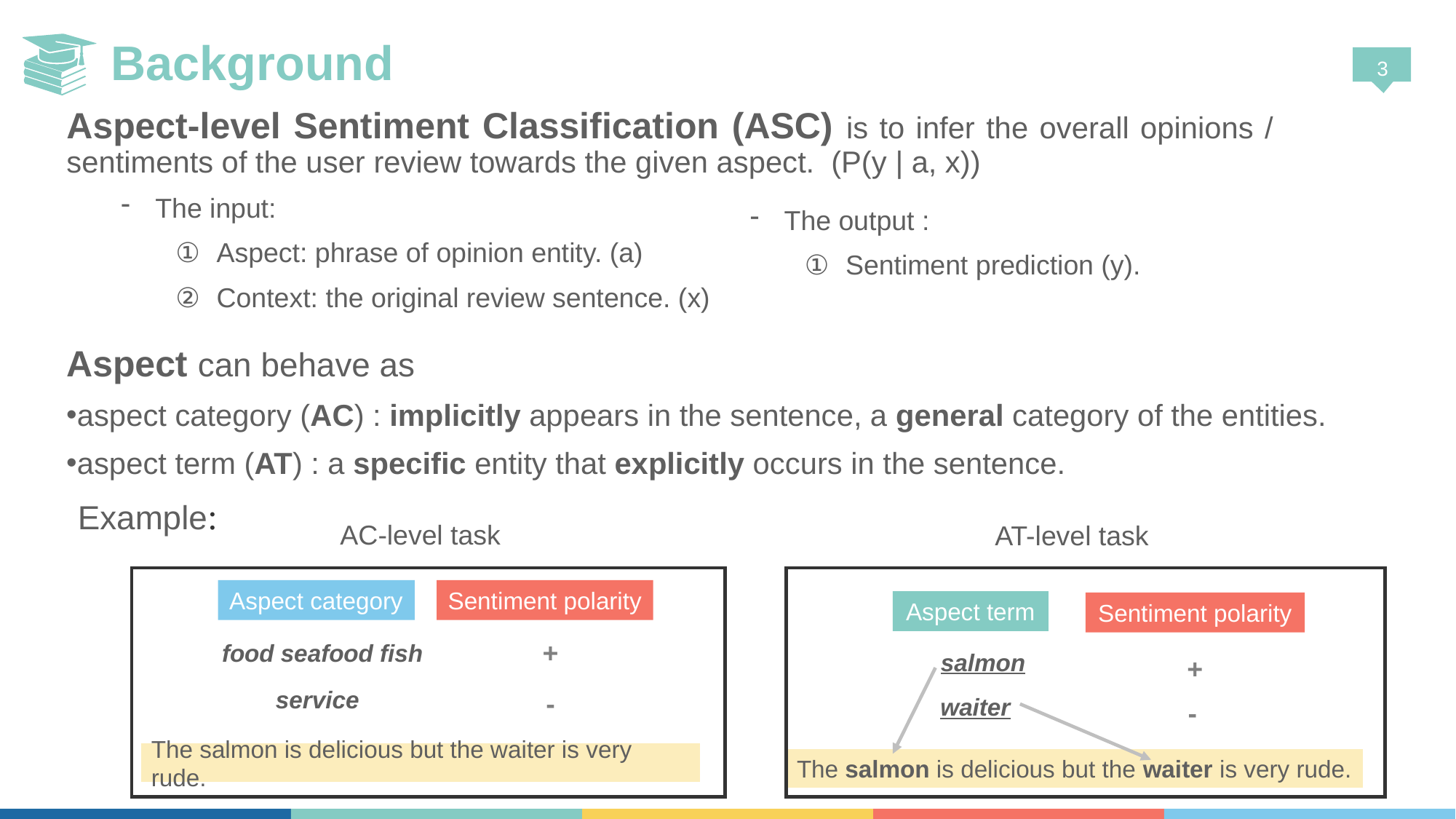

# Background
Aspect-level Sentiment Classification (ASC) is to infer the overall opinions / sentiments of the user review towards the given aspect.  (P(y | a, x))
The input:
Aspect: phrase of opinion entity. (a)
Context: the original review sentence. (x)

The output :
Sentiment prediction (y).
Aspect can behave as
aspect category (AC) : implicitly appears in the sentence, a general category of the entities.
aspect term (AT) : a specific entity that explicitly occurs in the sentence.
Example:
AC-level task
AT-level task

Aspect category
Sentiment polarity
Aspect term
Sentiment polarity
+
food seafood fish
salmon
+
service
-
waiter
-
The salmon is delicious but the waiter is very rude.
The salmon is delicious but the waiter is very rude.